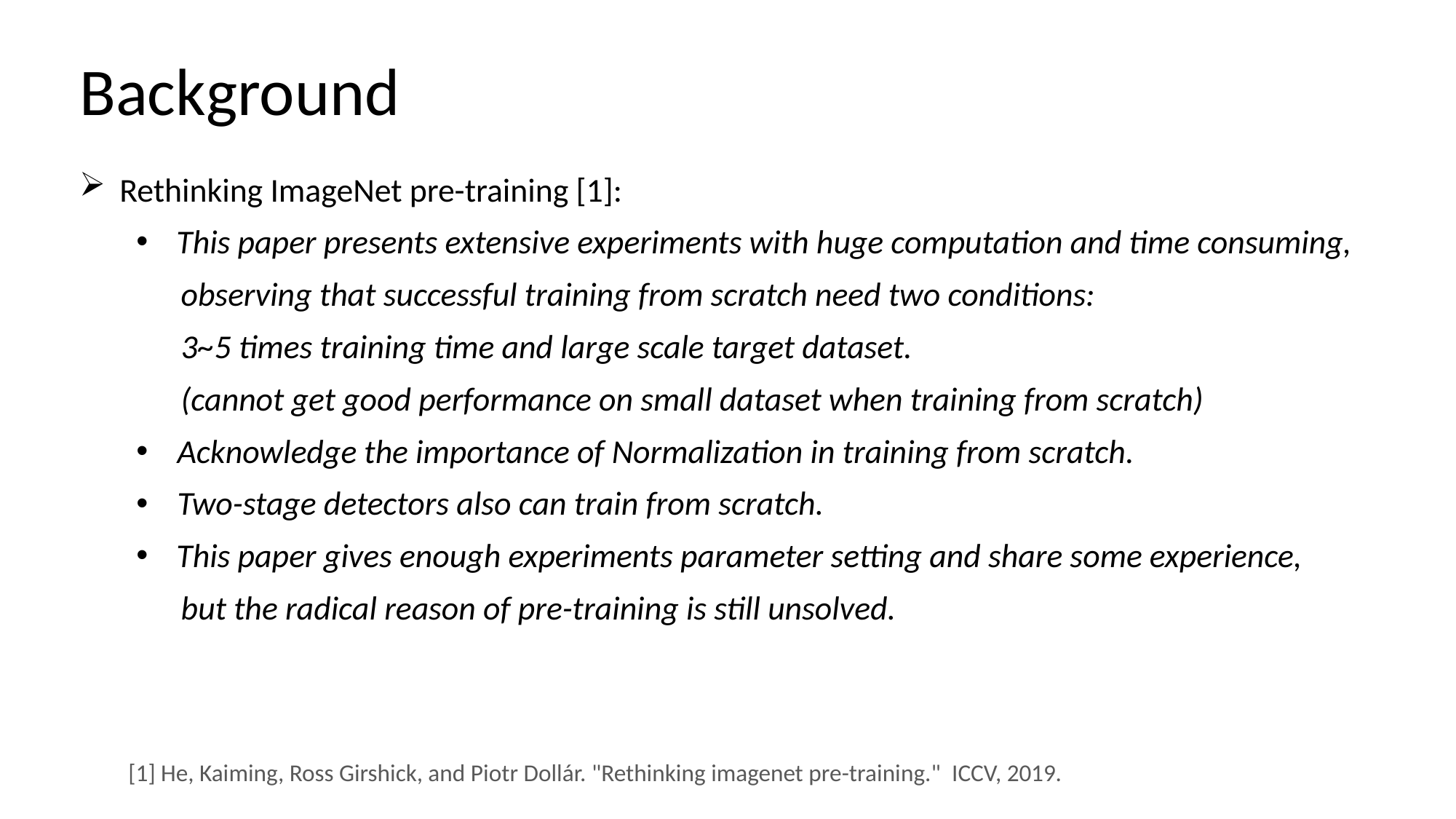

Background
Rethinking ImageNet pre-training [1]:
This paper presents extensive experiments with huge computation and time consuming,
      observing that successful training from scratch need two conditions:
      3~5 times training time and large scale target dataset.
      (cannot get good performance on small dataset when training from scratch)
Acknowledge the importance of Normalization in training from scratch.
Two-stage detectors also can train from scratch.
This paper gives enough experiments parameter setting and share some experience,
      but the radical reason of pre-training is still unsolved.

[1] He, Kaiming, Ross Girshick, and Piotr Dollár. "Rethinking imagenet pre-training."  ICCV, 2019.